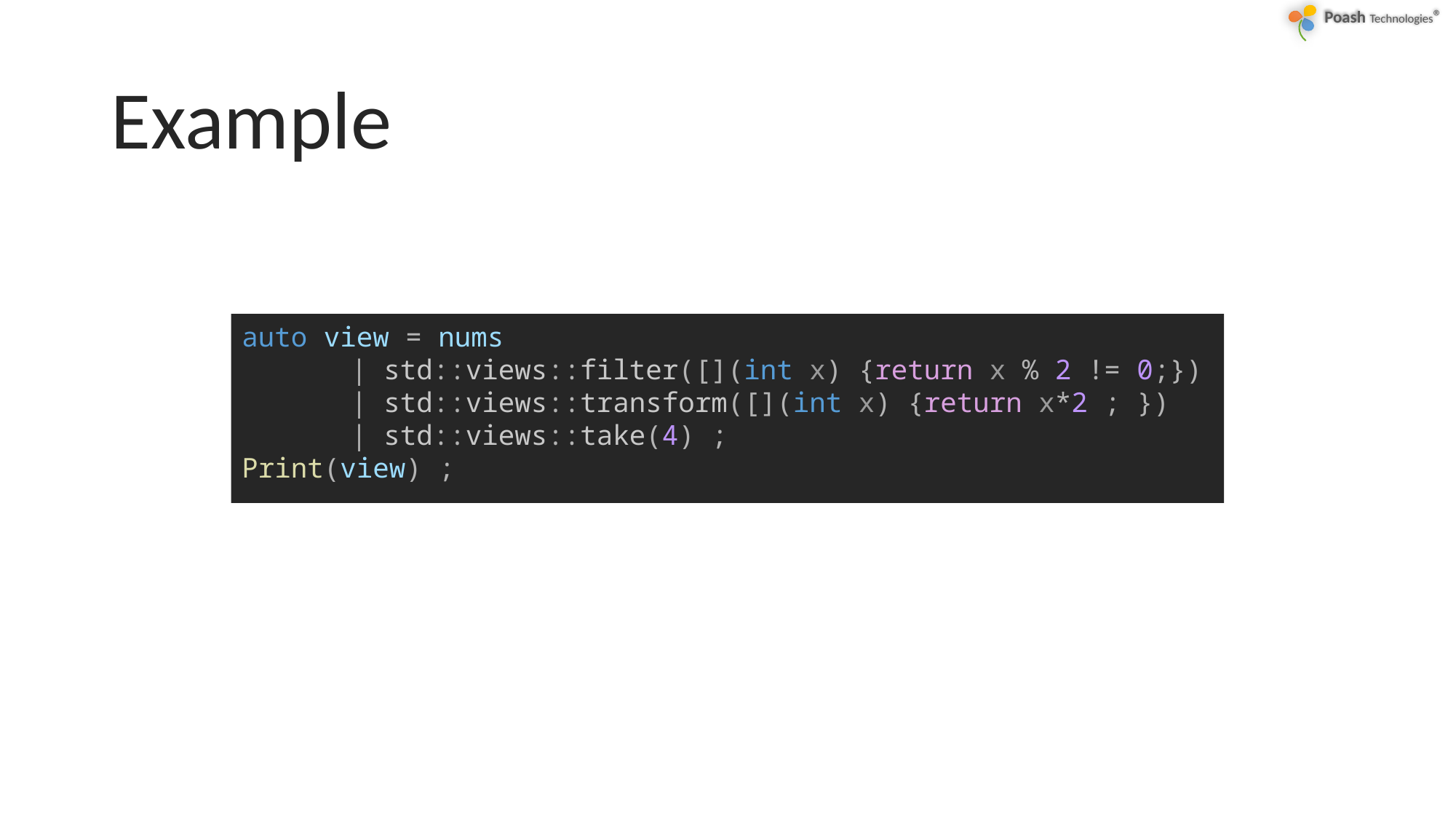

# Example
auto view = nums
	| std::views::filter([](int x) {return x % 2 != 0;})
	| std::views::transform([](int x) {return x*2 ; })
	| std::views::take(4) ;
Print(view) ;